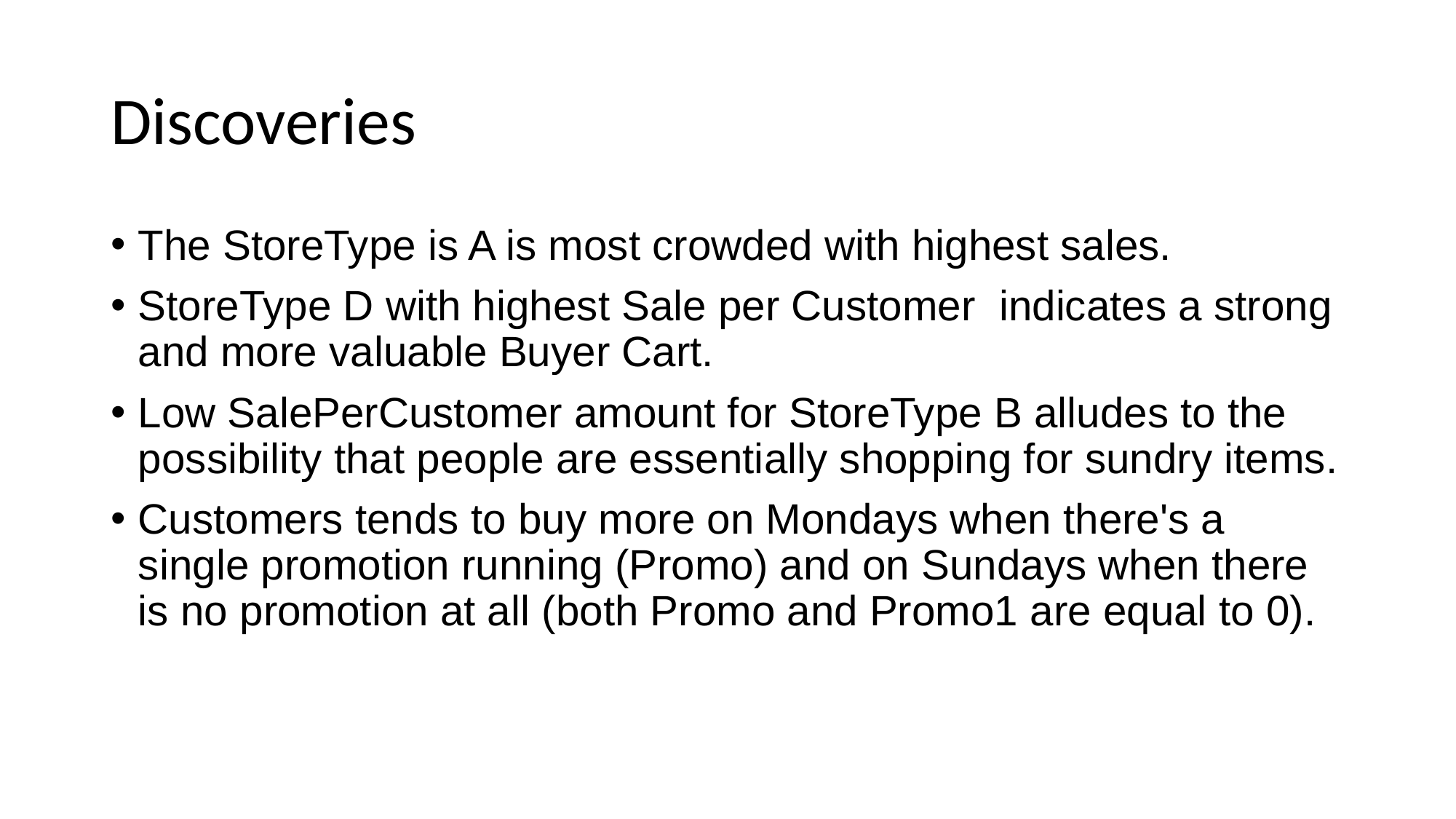

# Discoveries
The StoreType is A is most crowded with highest sales.
StoreType D with highest Sale per Customer  indicates a strong and more valuable Buyer Cart.
Low SalePerCustomer amount for StoreType B alludes to the possibility that people are essentially shopping for sundry items.
Customers tends to buy more on Mondays when there's a single promotion running (Promo) and on Sundays when there is no promotion at all (both Promo and Promo1 are equal to 0).